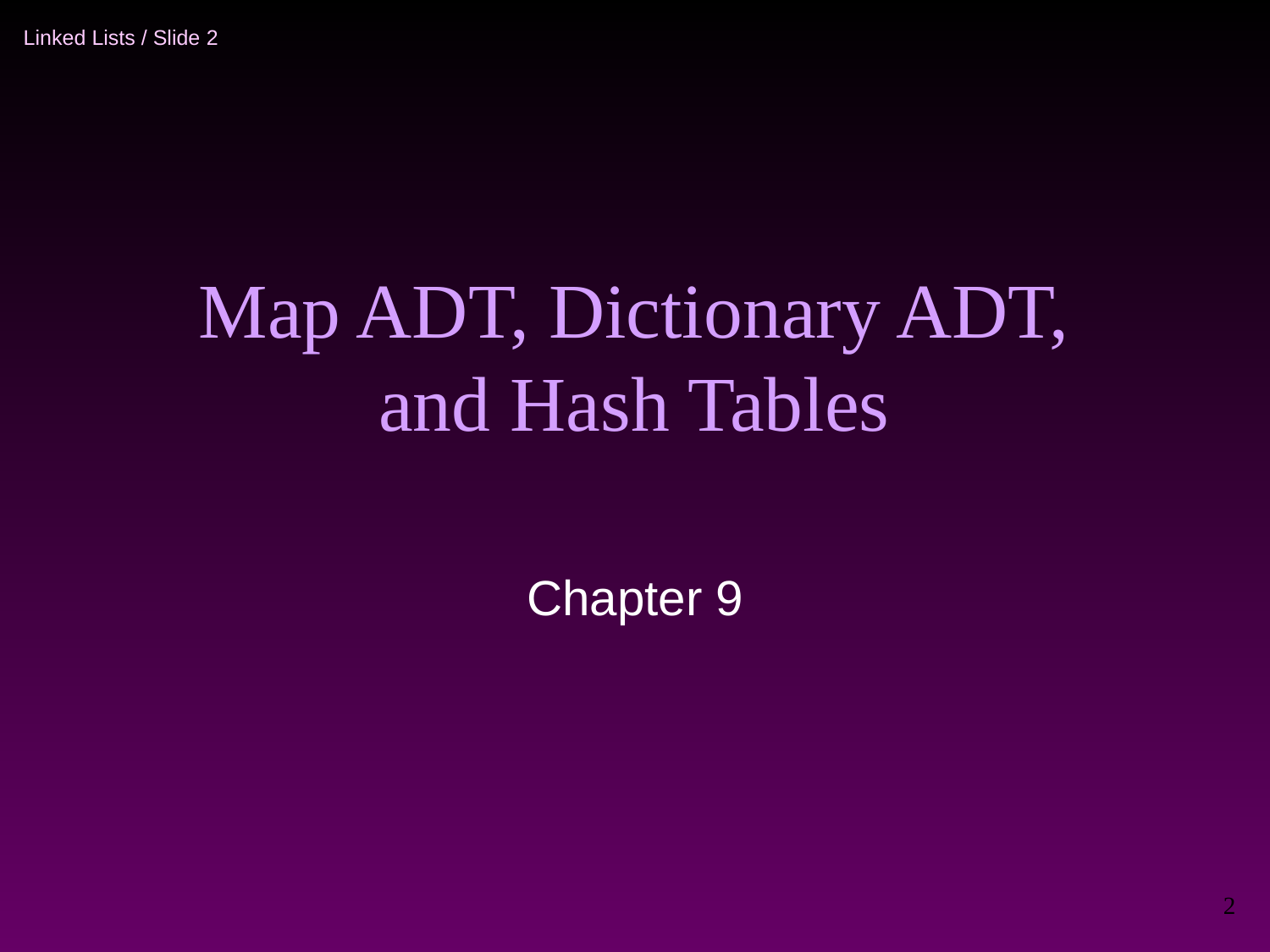

# Map ADT, Dictionary ADT, and Hash Tables
Chapter 9
2